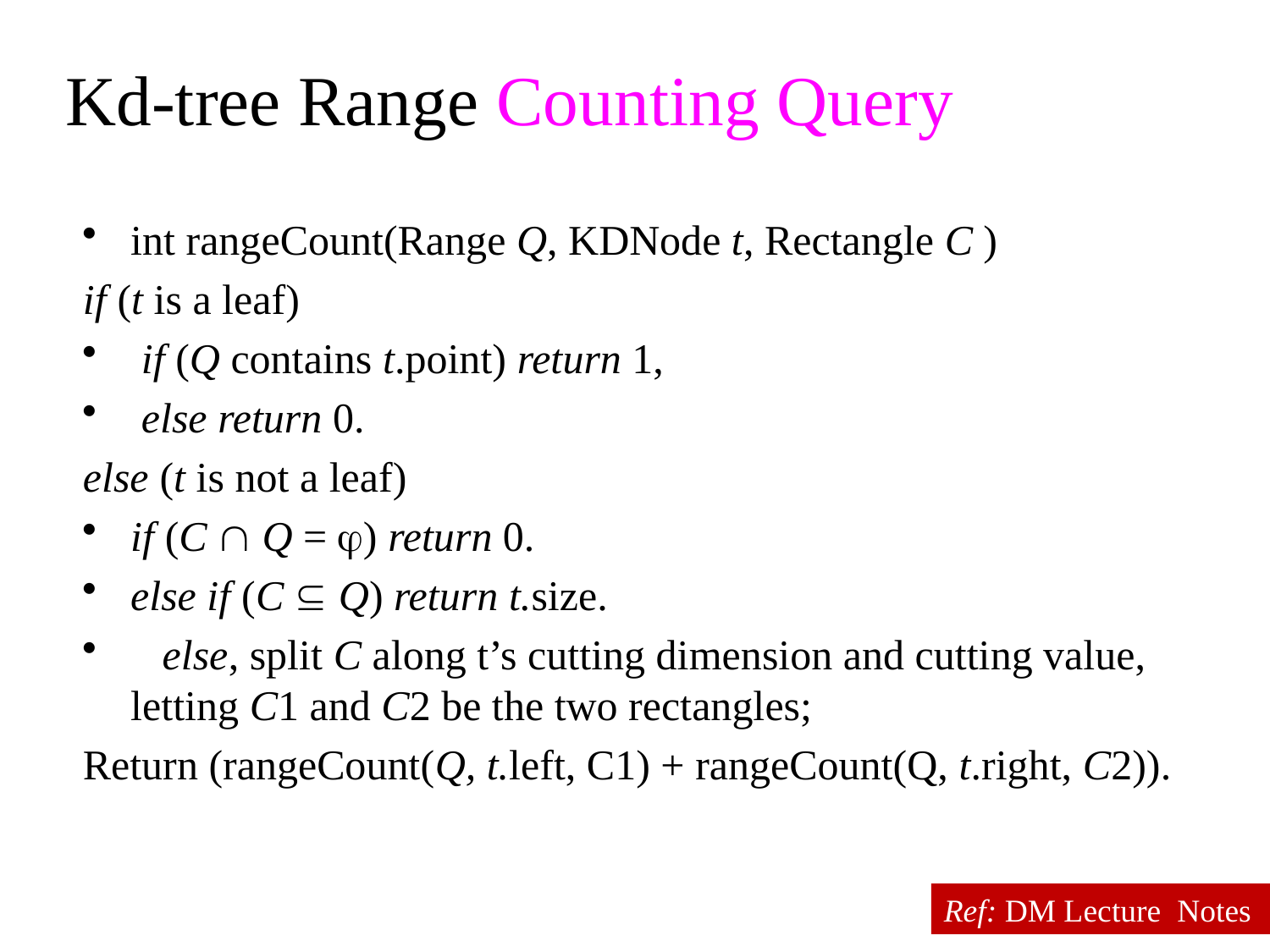

# Kd-tree Range Counting Query
int rangeCount(Range Q, KDNode t, Rectangle C )
if (t is a leaf)
 if (Q contains t.point) return 1,
 else return 0.
else (t is not a leaf)
if (C ∩ Q = ϕ) return 0.
else if (C ⊆ Q) return t.size.
   else, split C along t’s cutting dimension and cutting value, letting C1 and C2 be the two rectangles;
Return (rangeCount(Q, t.left, C1) + rangeCount(Q, t.right, C2)).
Ref: DM Lecture  Notes
56